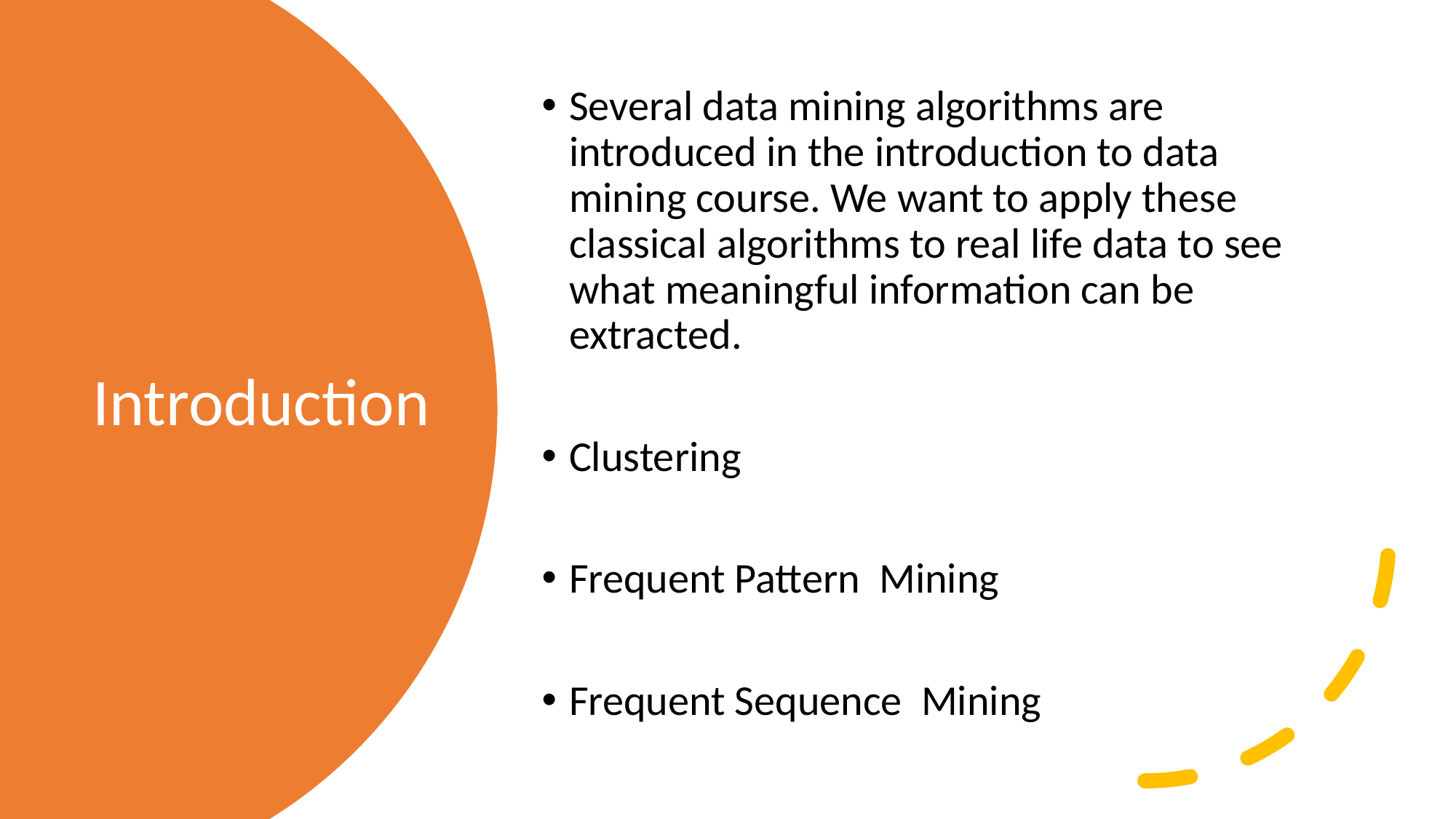

Several data mining algorithms are introduced in the introduction to data mining course. We want to apply these classical algorithms to real life data to see what meaningful information can be extracted.

Clustering

Frequent Pattern  Mining

Frequent Sequence  Mining
# Introduction